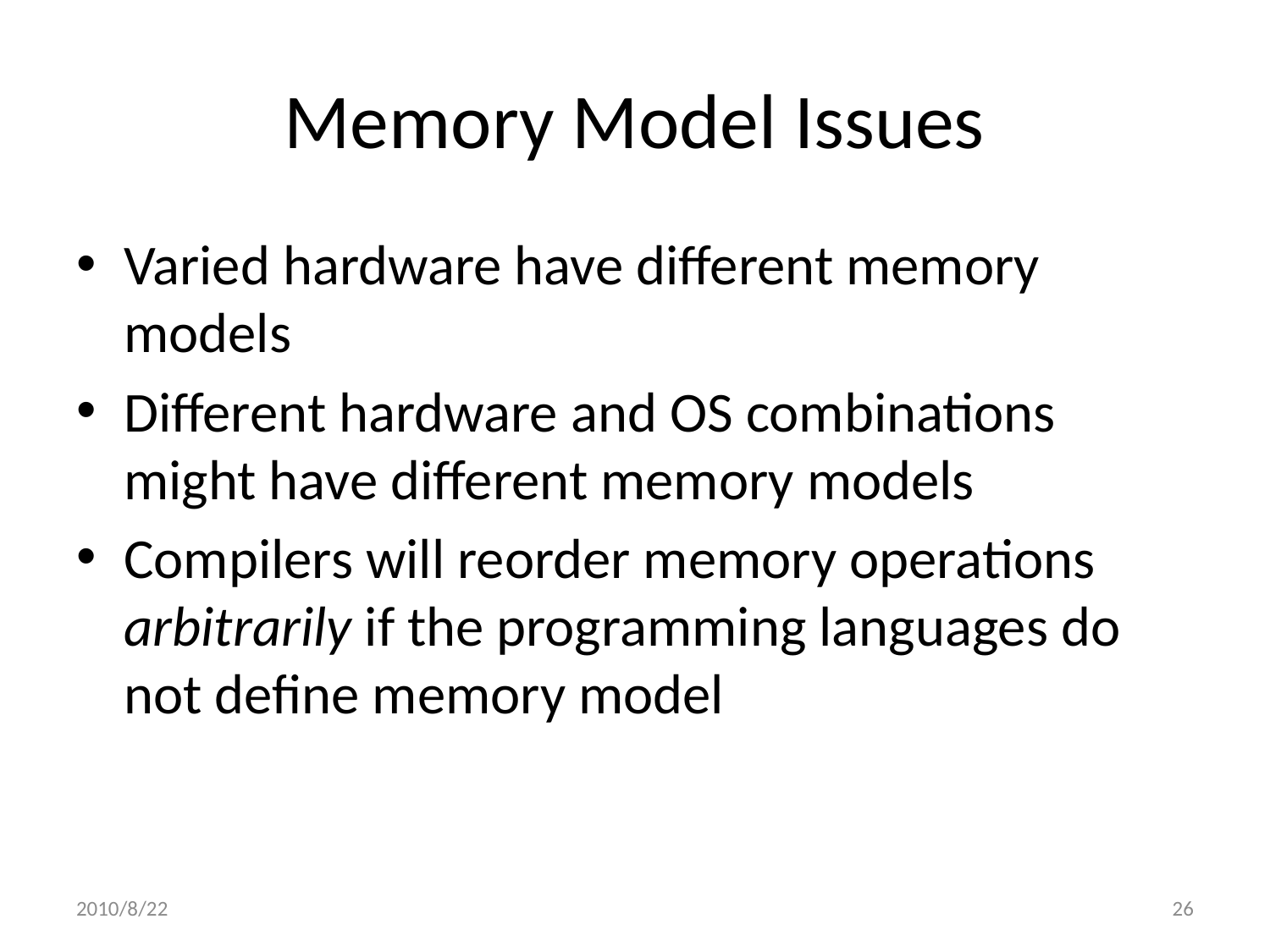

# Memory Model Issues
Varied hardware have different memory models
Different hardware and OS combinations might have different memory models
Compilers will reorder memory operations arbitrarily if the programming languages do not define memory model
2010/8/22
26